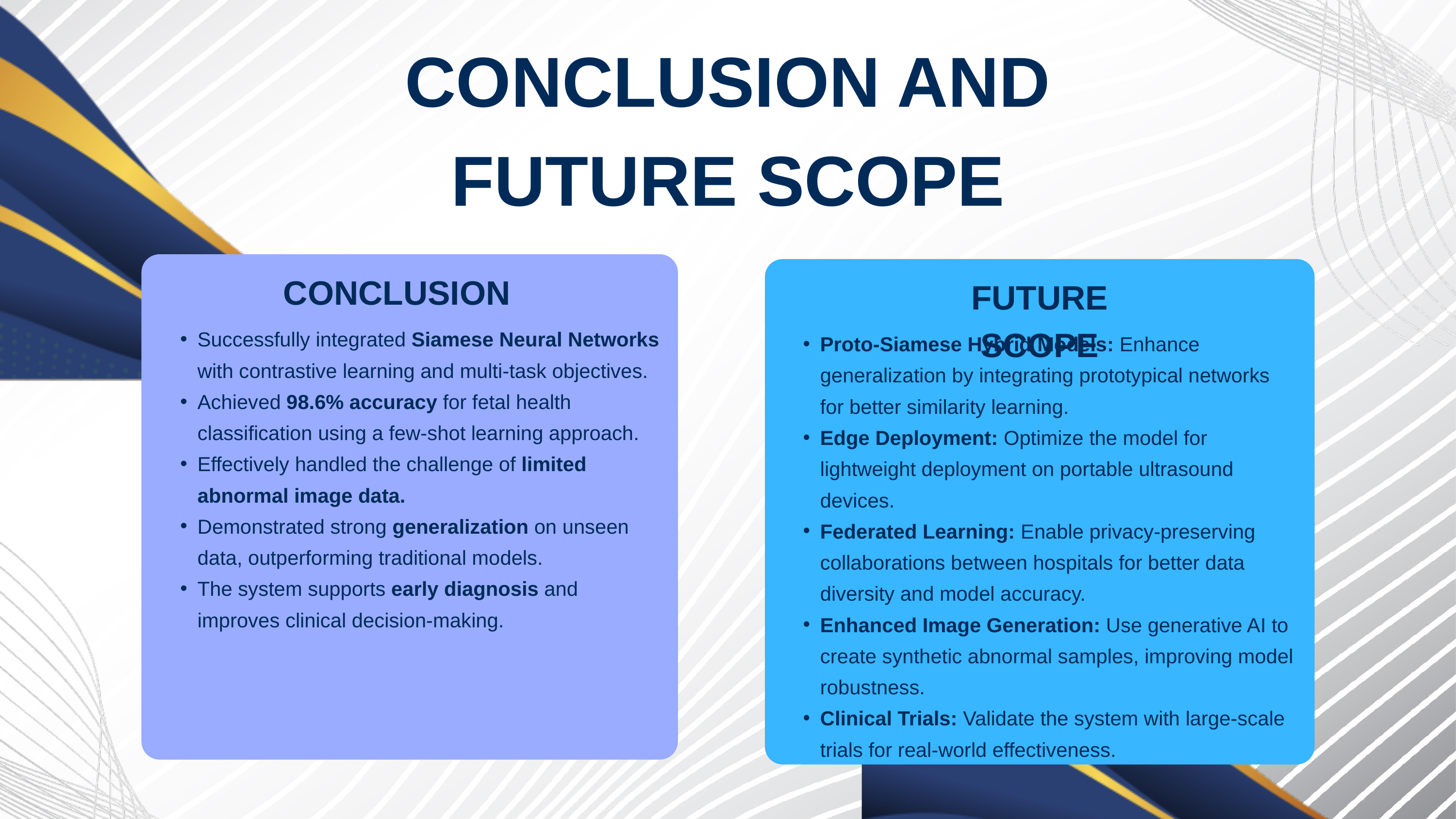

CONCLUSION AND FUTURE SCOPE

CONCLUSION
FUTURE SCOPE
Successfully integrated Siamese Neural Networks with contrastive learning and multi-task objectives.
Achieved 98.6% accuracy for fetal health classification using a few-shot learning approach.
Effectively handled the challenge of limited abnormal image data.
Demonstrated strong generalization on unseen data, outperforming traditional models.
The system supports early diagnosis and improves clinical decision-making.
Proto-Siamese Hybrid Models: Enhance generalization by integrating prototypical networks for better similarity learning.
Edge Deployment: Optimize the model for lightweight deployment on portable ultrasound devices.
Federated Learning: Enable privacy-preserving collaborations between hospitals for better data diversity and model accuracy.
Enhanced Image Generation: Use generative AI to create synthetic abnormal samples, improving model robustness.
Clinical Trials: Validate the system with large-scale trials for real-world effectiveness.